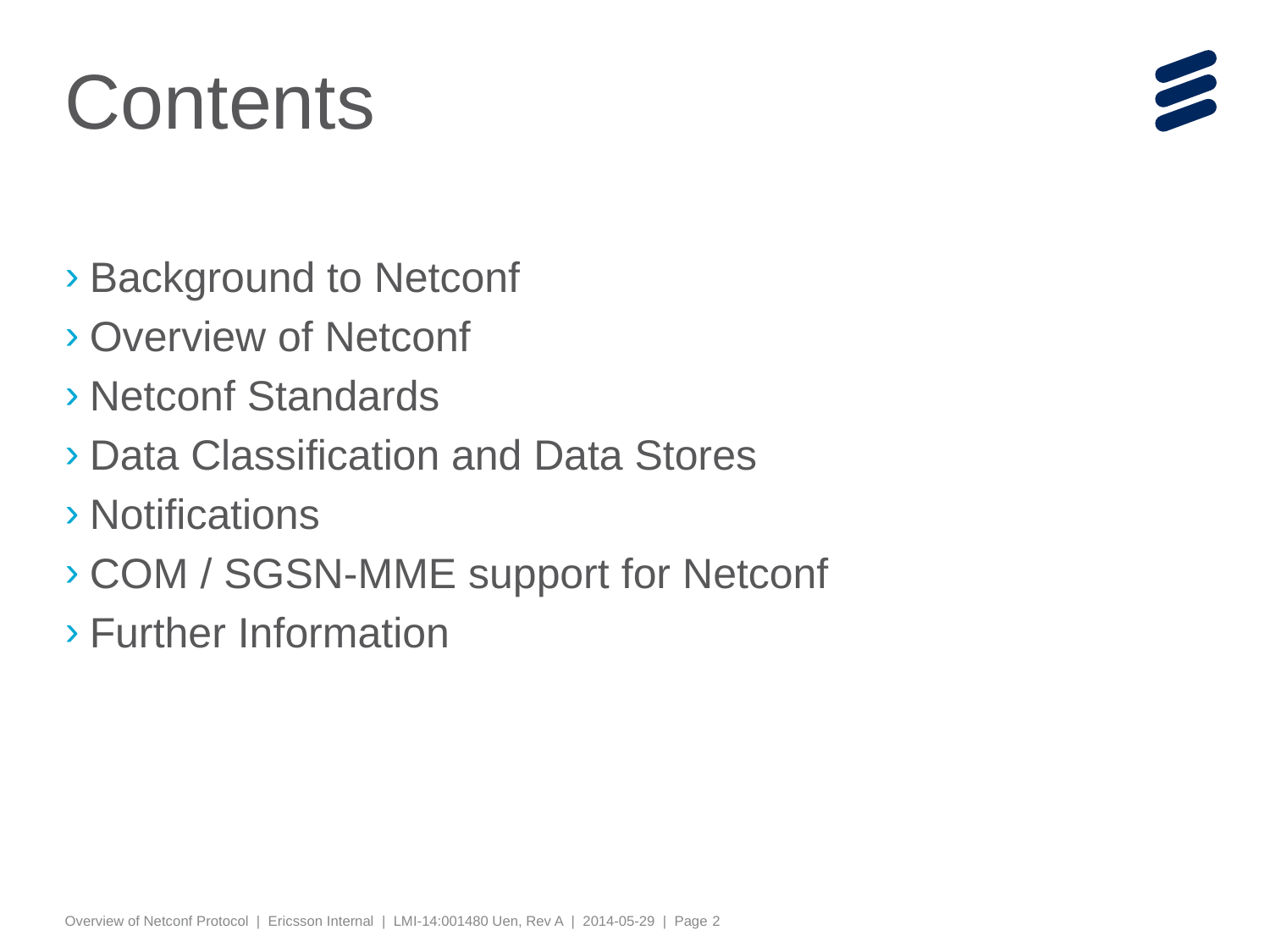

Contents
Background to Netconf
Overview of Netconf
Netconf Standards
Data Classification and Data Stores
Notifications
COM / SGSN-MME support for Netconf
Further Information